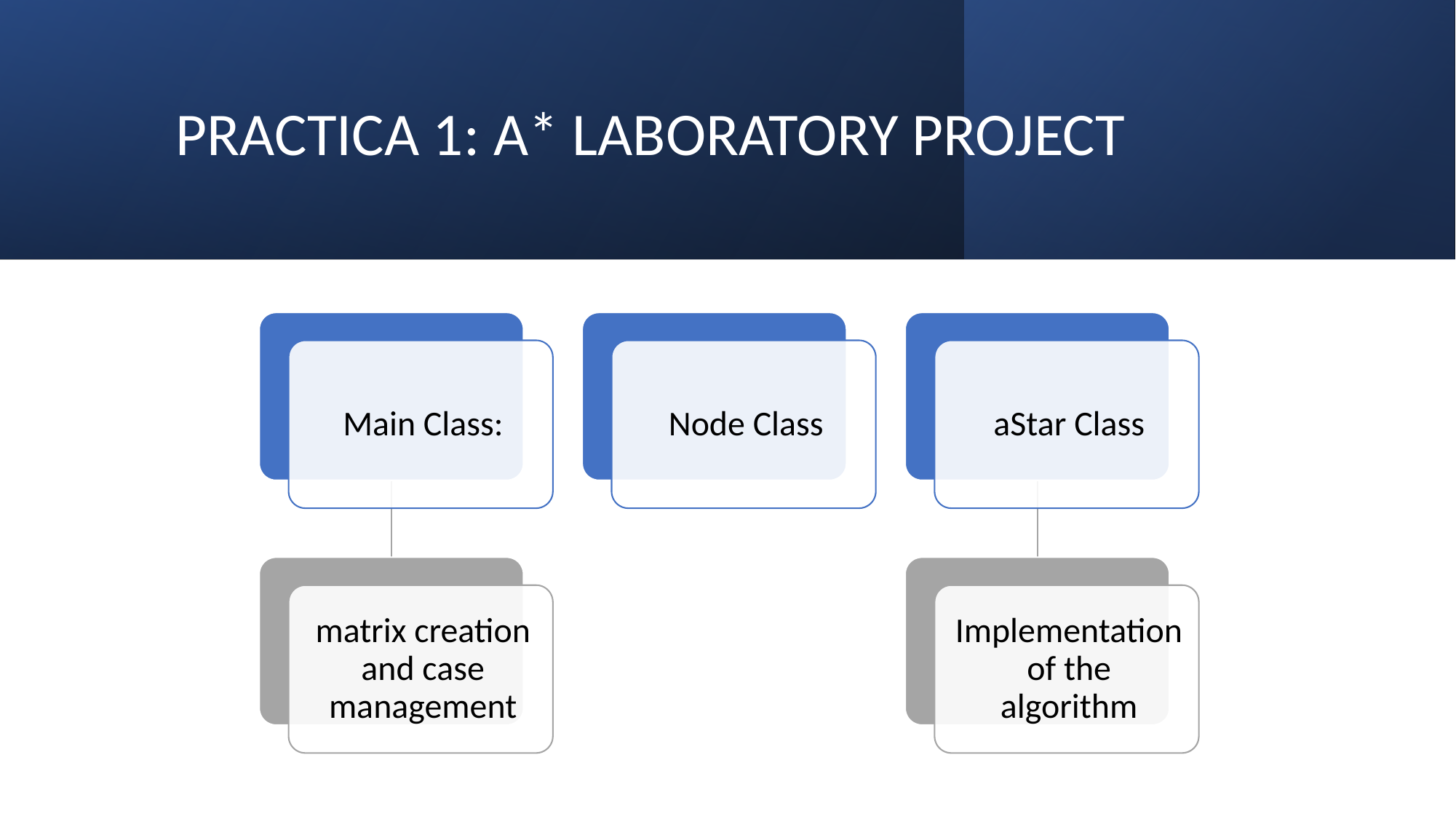

# PRACTICA 1: A* LABORATORY PROJECT
Main Class:
matrix creation and case management
Node Class
aStar Class
Implementation of the algorithm